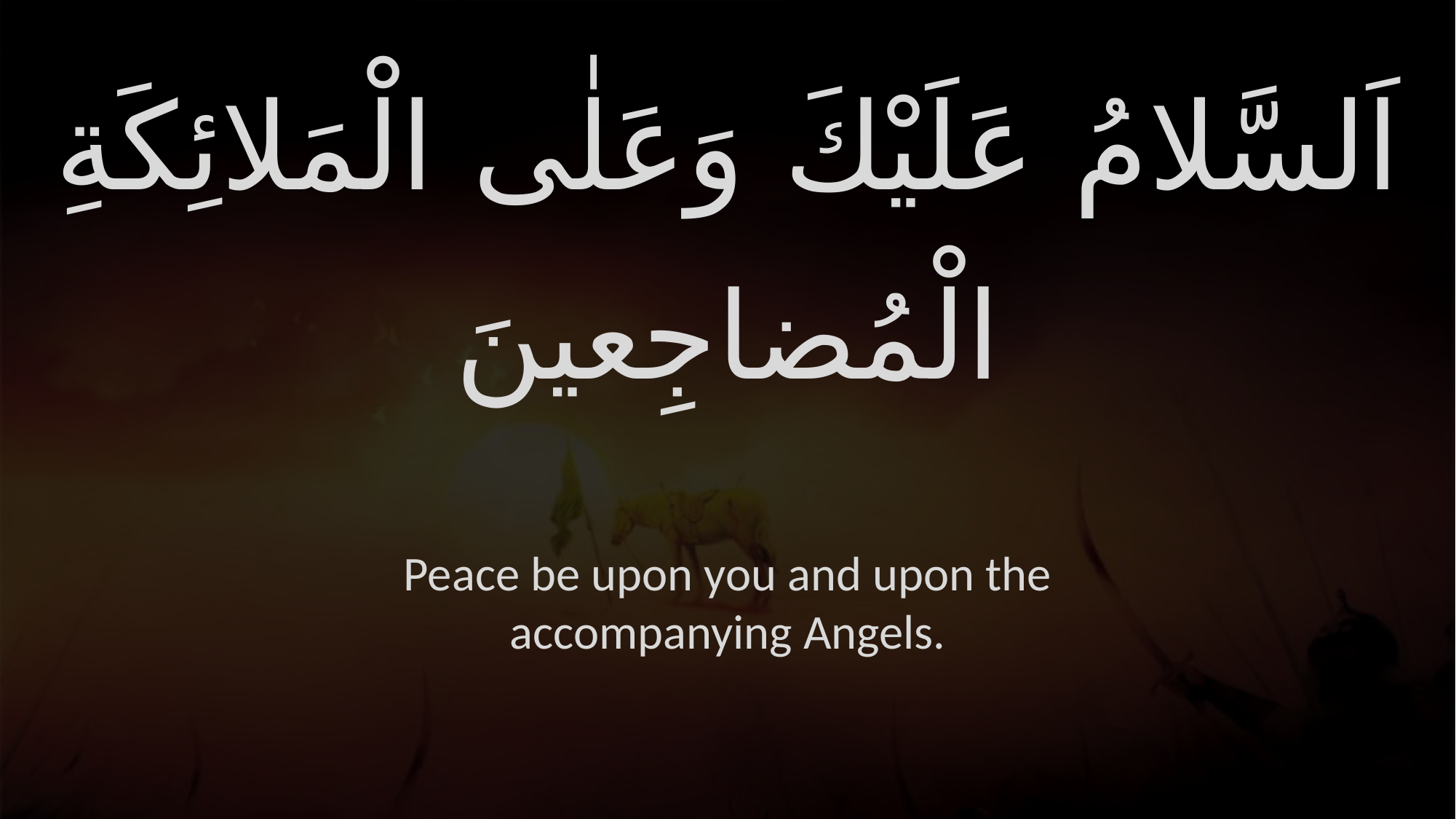

# اَلسَّلامُ عَلَيْكَ وَعَلٰى الْمَلائِكَةِ الْمُضاجِعينَ
Peace be upon you and upon the accompanying Angels.